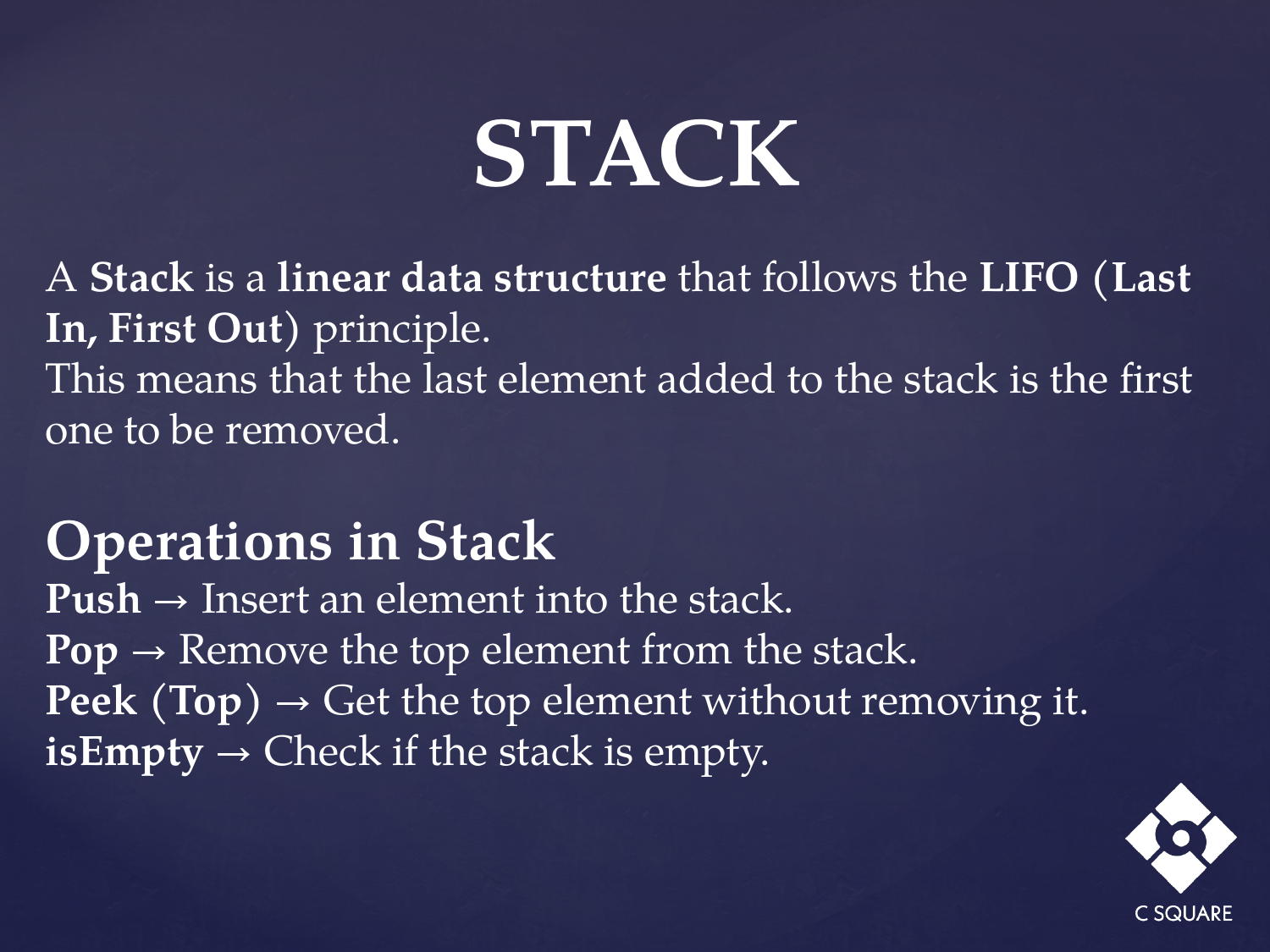

STACK
A Stack is a linear data structure that follows the LIFO (Last In, First Out) principle.
This means that the last element added to the stack is the first one to be removed.

Operations in Stack
Push → Insert an element into the stack.
Pop → Remove the top element from the stack.
Peek (Top) → Get the top element without removing it.
isEmpty → Check if the stack is empty.